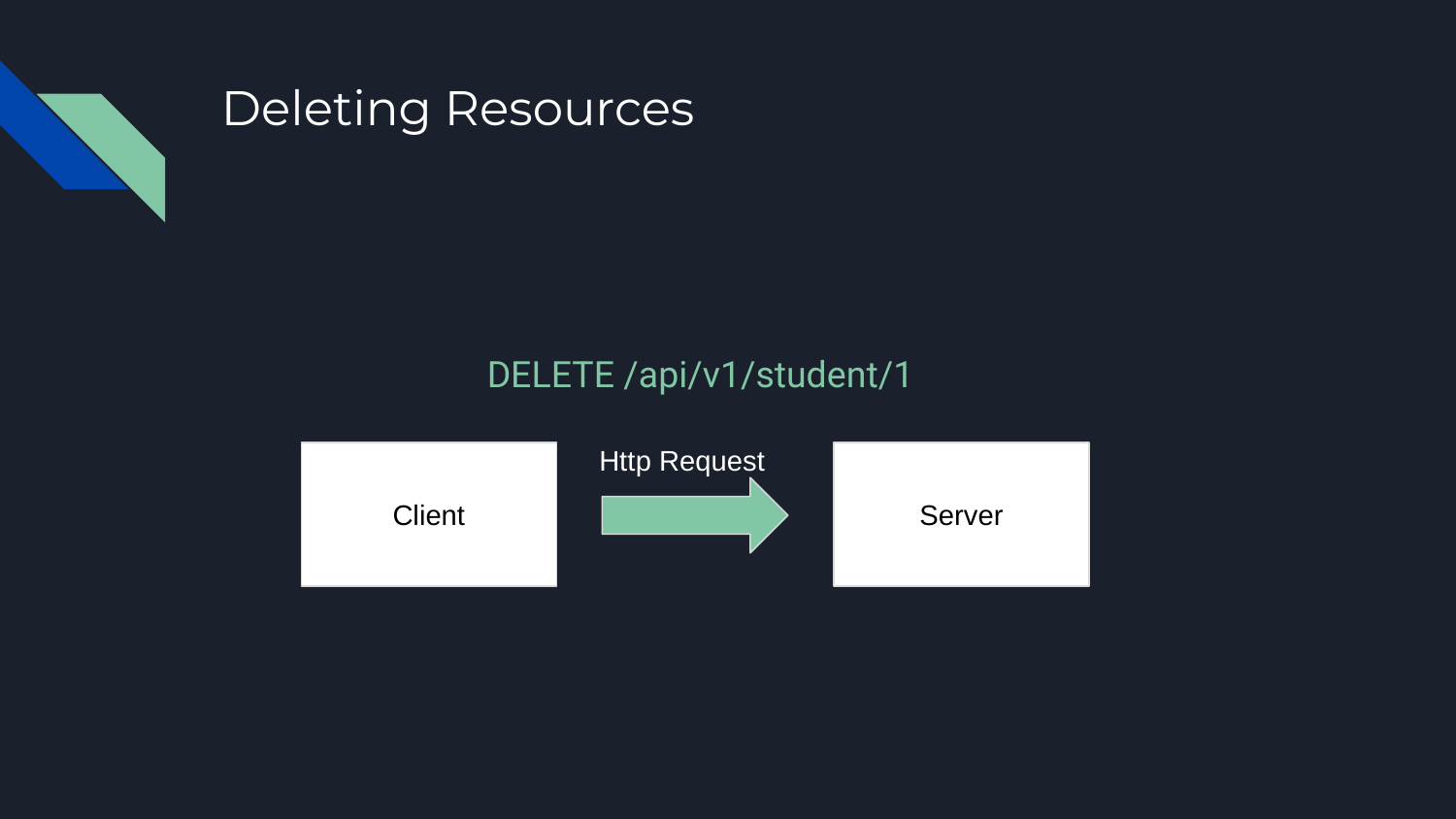

# Deleting Resources

DELETE /api/v1/student/1

Http Request
Client
Server